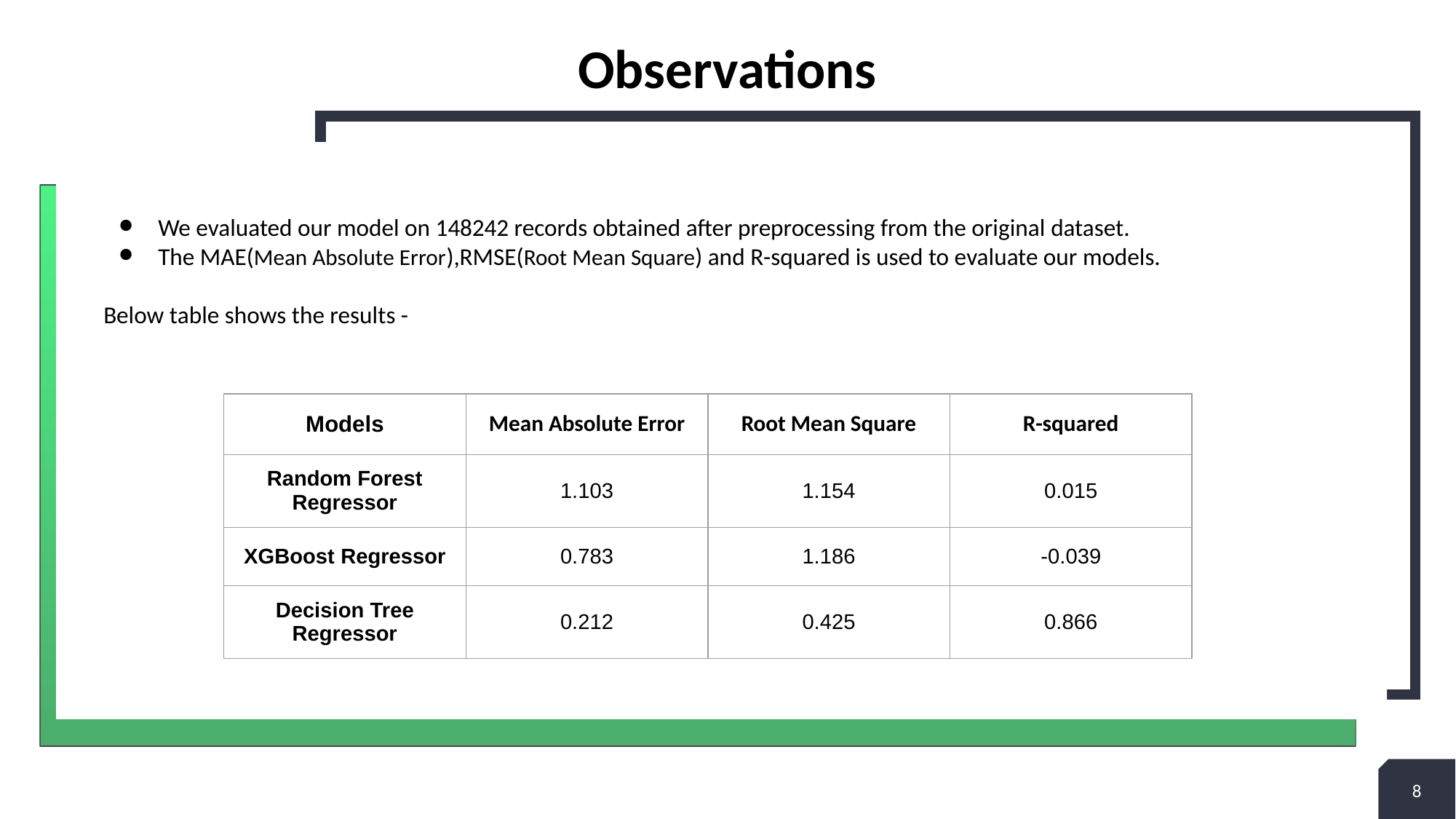

# Observations
We evaluated our model on 148242 records obtained after preprocessing from the original dataset.
The MAE(Mean Absolute Error),RMSE(Root Mean Square) and R-squared is used to evaluate our models.

Below table shows the results -

| Models | Mean Absolute Error | Root Mean Square | R-squared |
| --- | --- | --- | --- |
| Random Forest Regressor | 1.103 | 1.154 | 0.015 |
| XGBoost Regressor | 0.783 | 1.186 | -0.039 |
| Decision Tree Regressor | 0.212 | 0.425 | 0.866 |
8